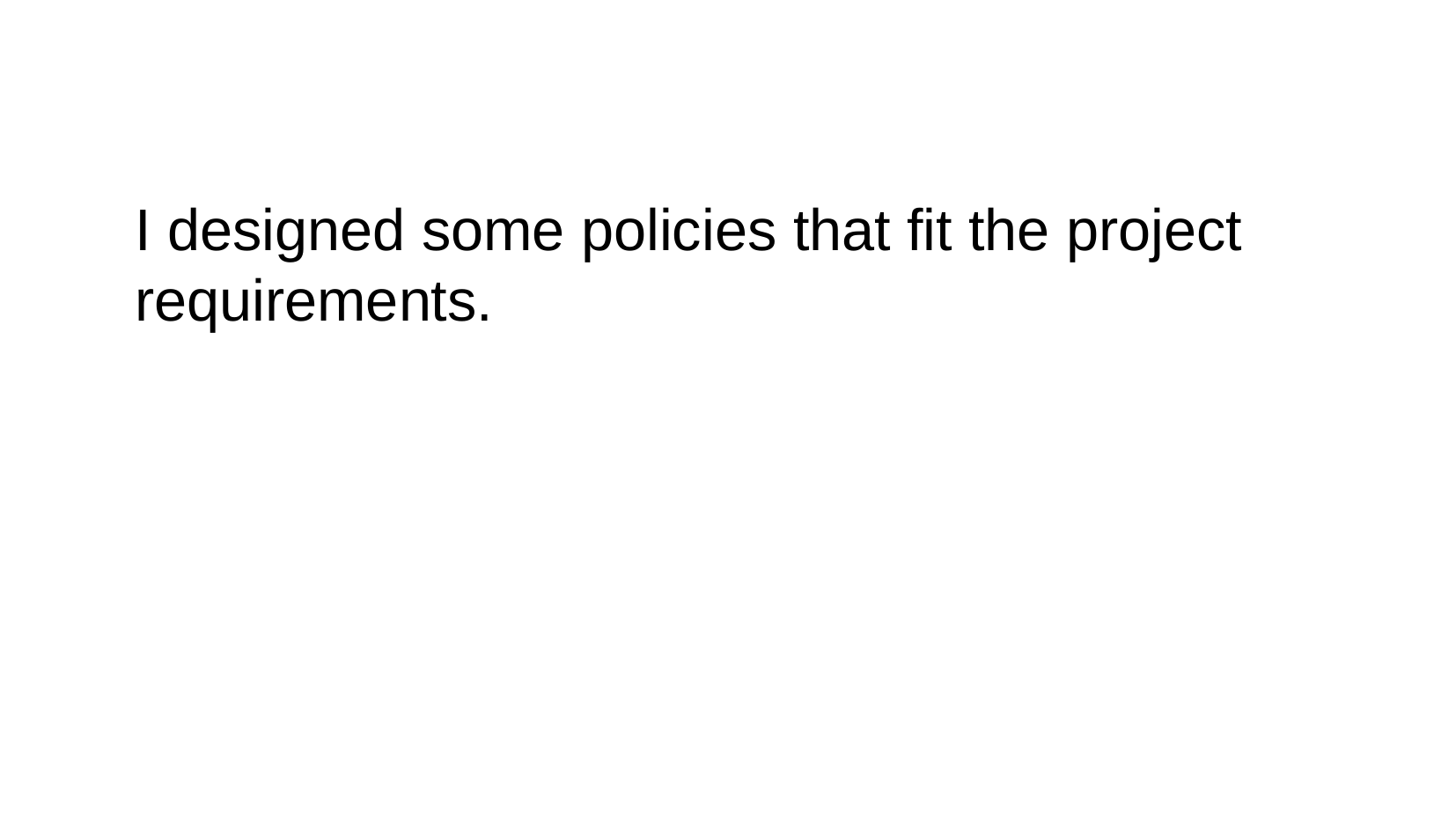

#
I designed some policies that fit the project requirements.